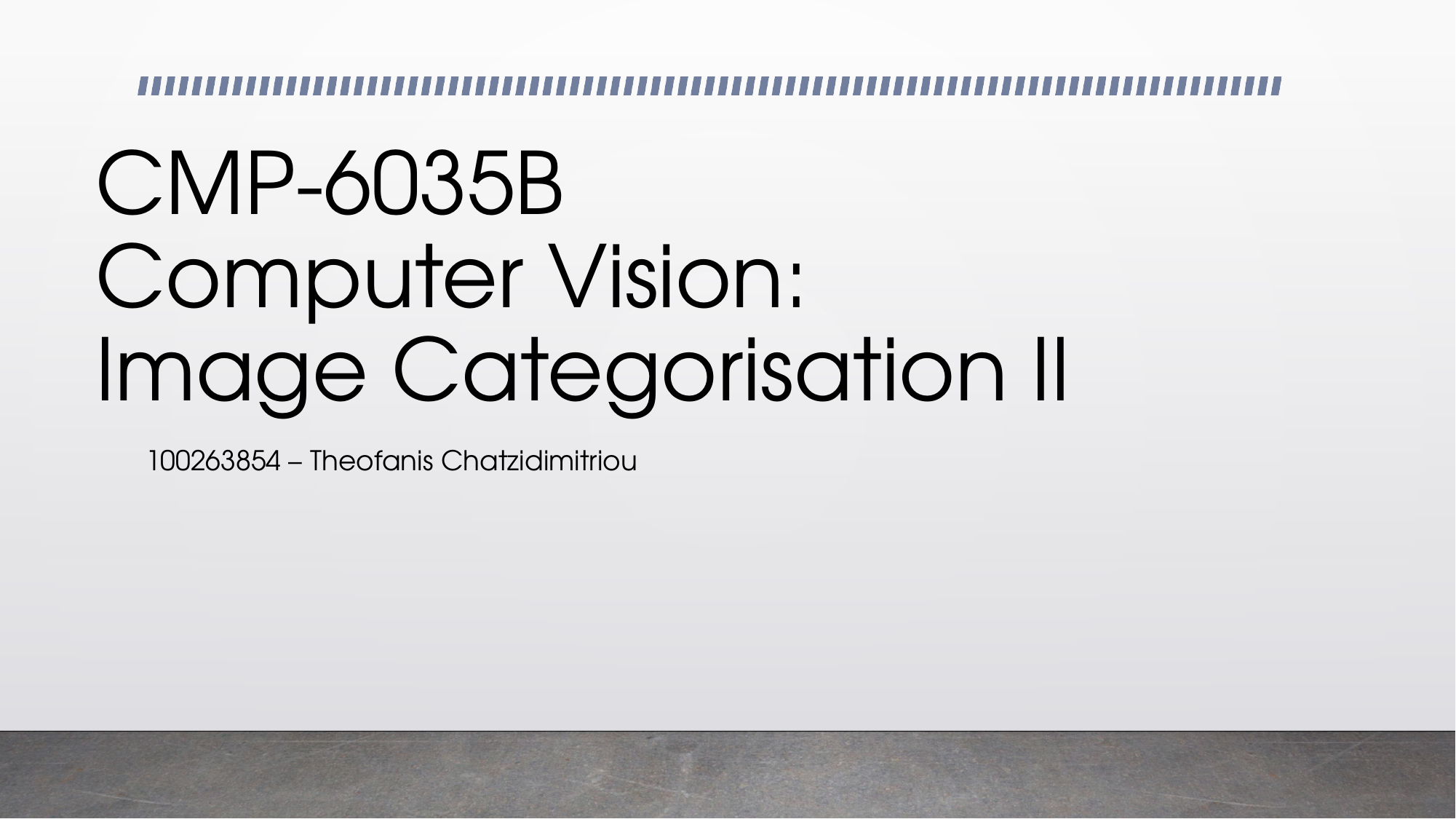

# CMP-6035B Computer Vision: Image Categorisation II
100263854 – Theofanis Chatzidimitriou